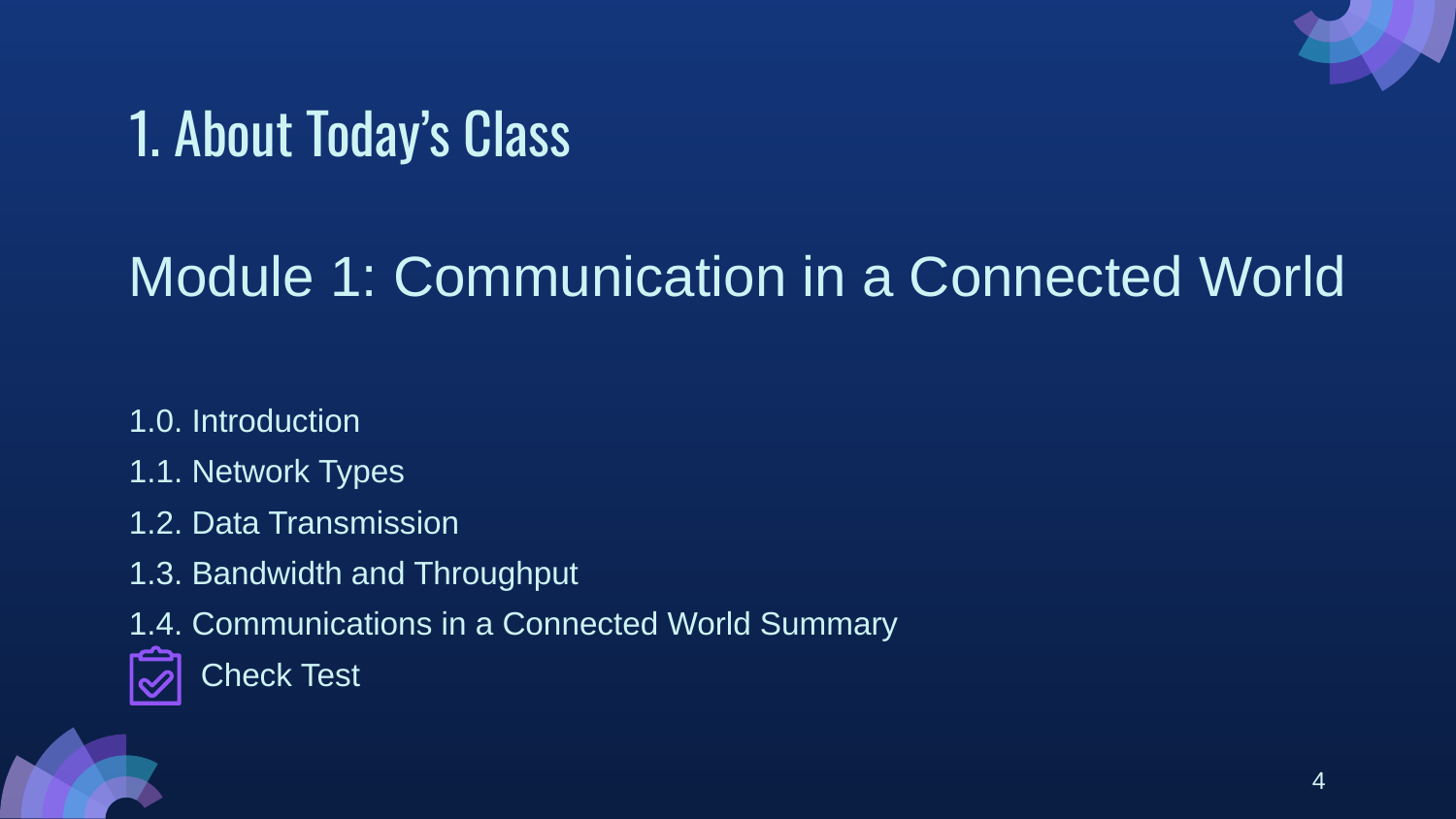

# 1. About Today’s Class
Module 1: Communication in a Connected World

1.0. Introduction
1.1. Network Types
1.2. Data Transmission
1.3. Bandwidth and Throughput
1.4. Communications in a Connected World Summary
        Check Test

4